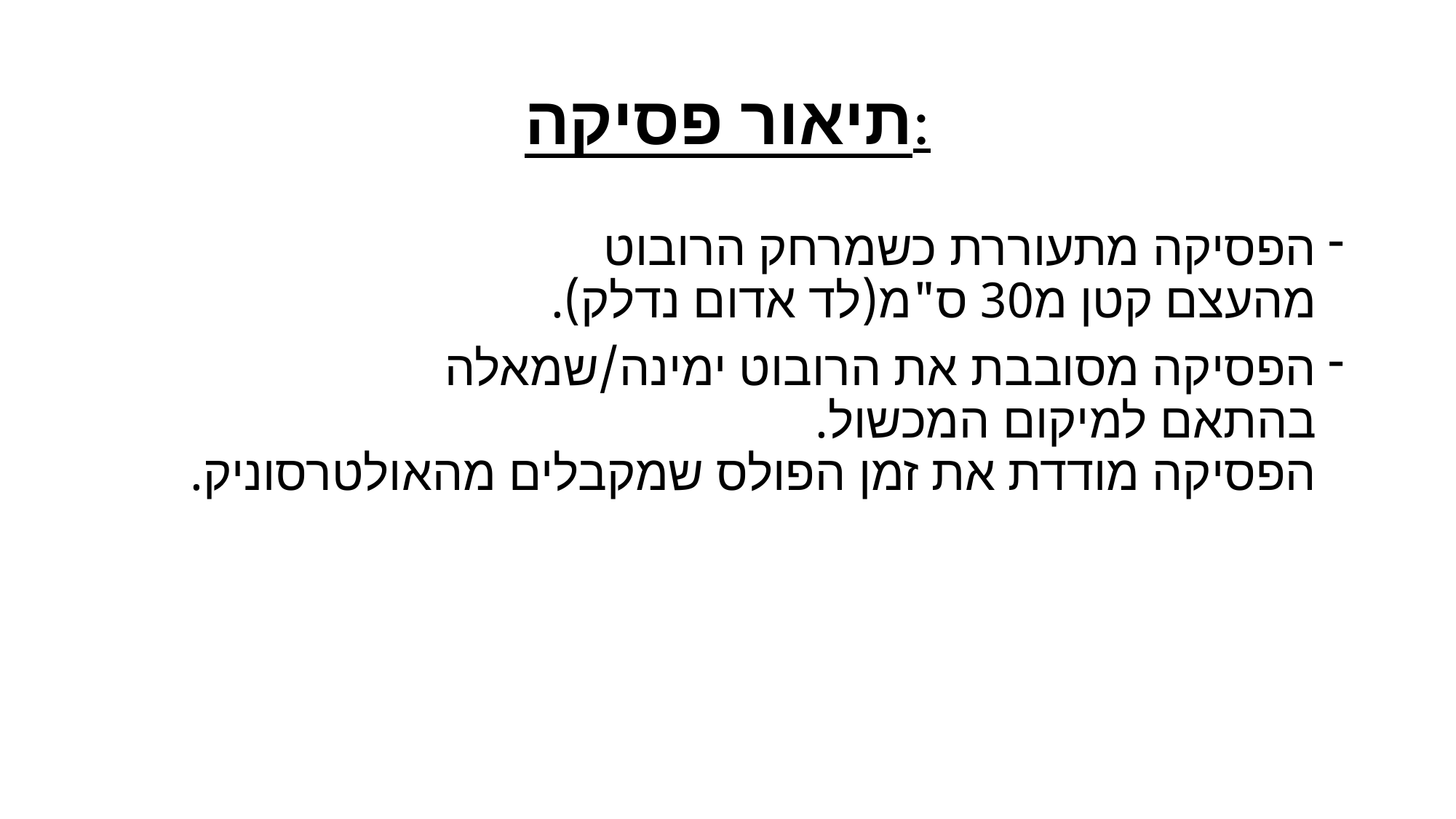

# תיאור פסיקה:
הפסיקה מתעוררת כשמרחק הרובוט
מהעצם קטן מ30 ס"מ(לד אדום נדלק).
הפסיקה מסובבת את הרובוט ימינה/שמאלה
בהתאם למיקום המכשול.
הפסיקה מודדת את זמן הפולס שמקבלים מהאולטרסוניק.